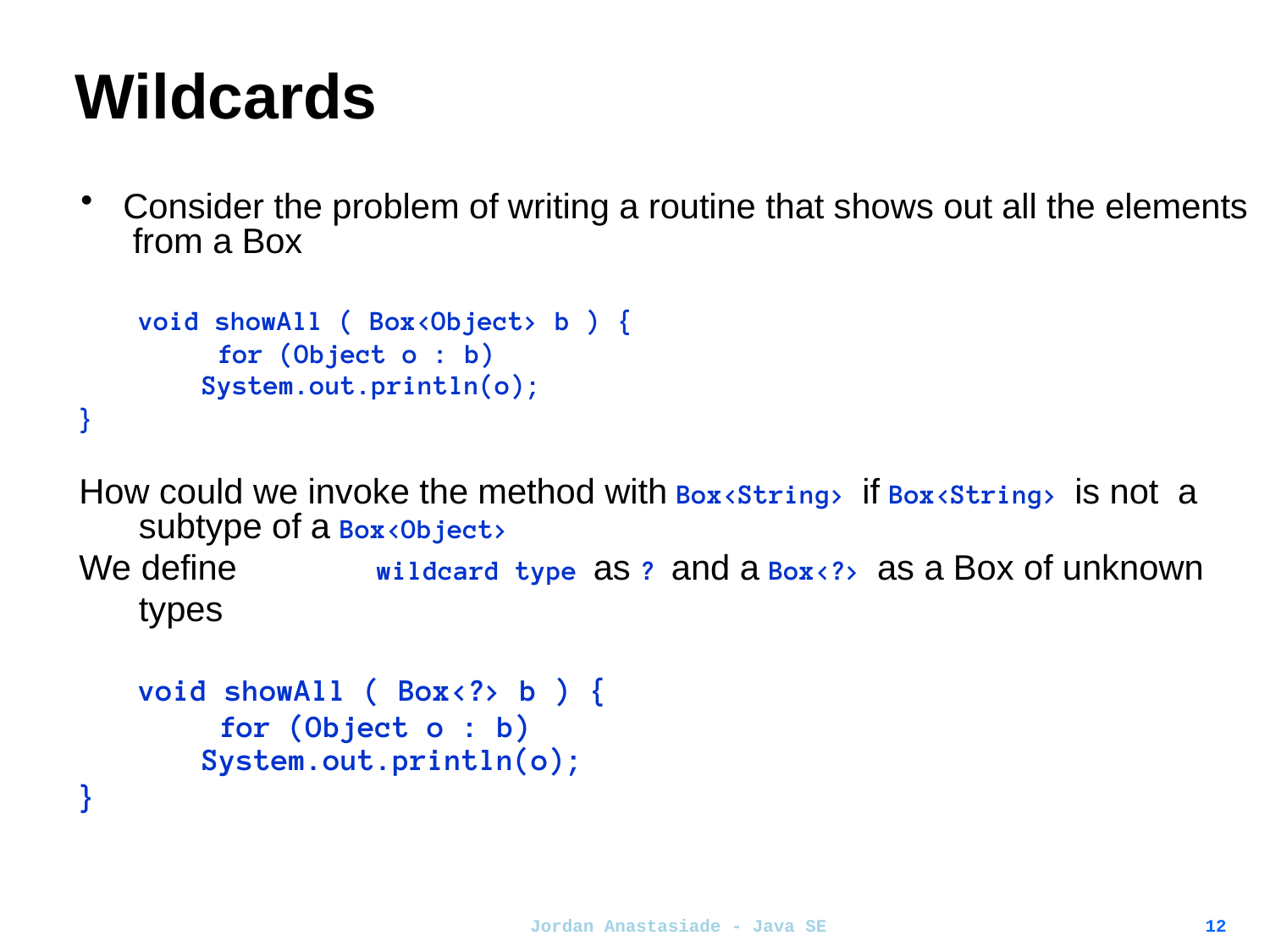

# Wildcards
Consider the problem of writing a routine that shows out all the elements  from a Box

void showAll ( Box<Object> b ) {  for (Object o : b)
System.out.println(o);
}

How could we invoke the method with Box<String> if Box<String> is not  a subtype of a Box<Object>
We define	wildcard type as ? and a Box<?> as a Box of unknown types

void showAll ( Box<?> b ) {  for (Object o : b)
System.out.println(o);
}
Jordan Anastasiade - Java SE
12